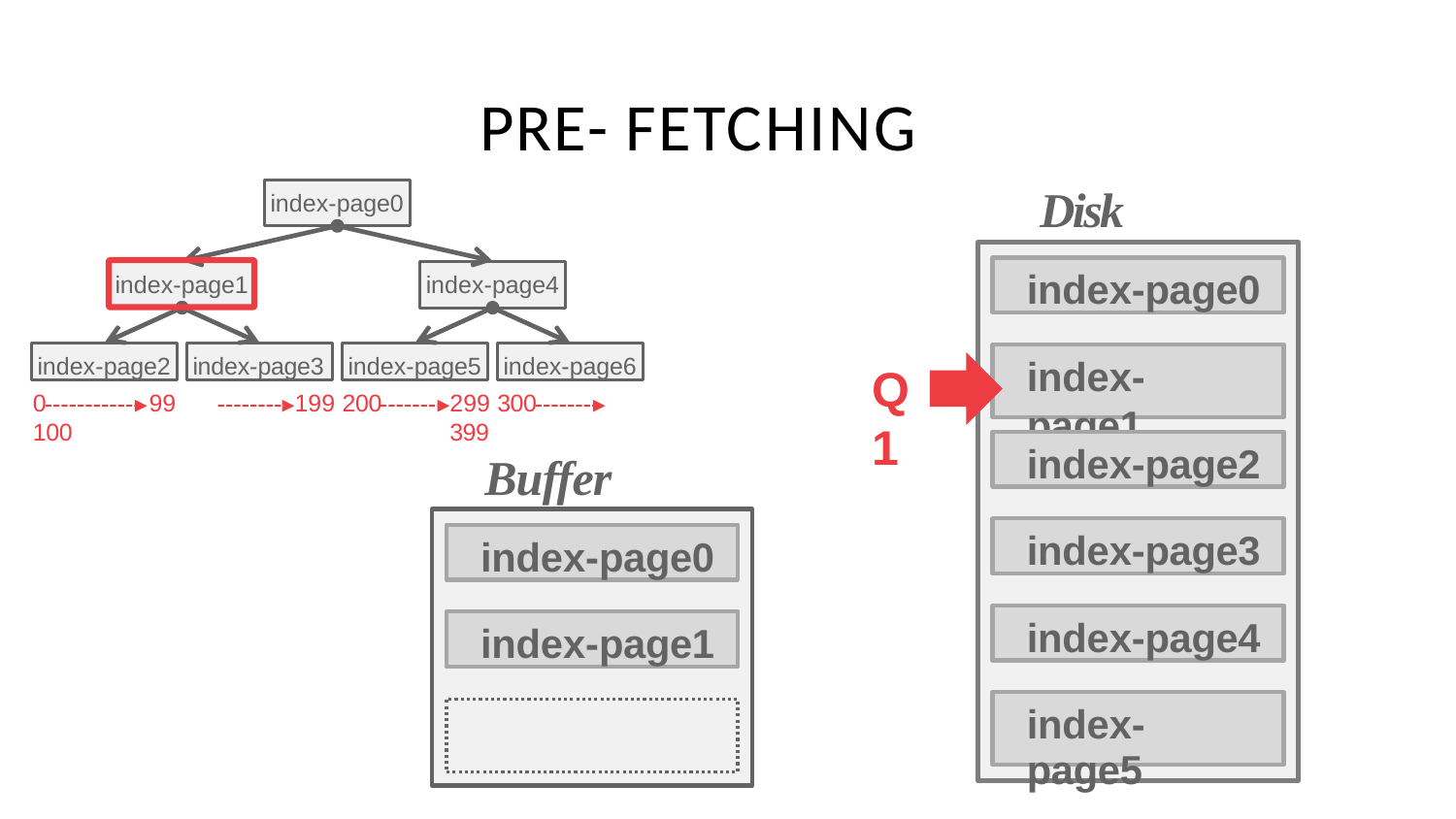

# PRE- FETCHING
Disk Pages

index-page0

index-page0

index-page1
index-page4

index-page2
index-page3
index-page5
index-page6
index-page1

Q1
0	99 100
199 200
299 300	399

index-page2
Buffer Pool

index-page3
index-page0
index-page4
index-page1
index-page5